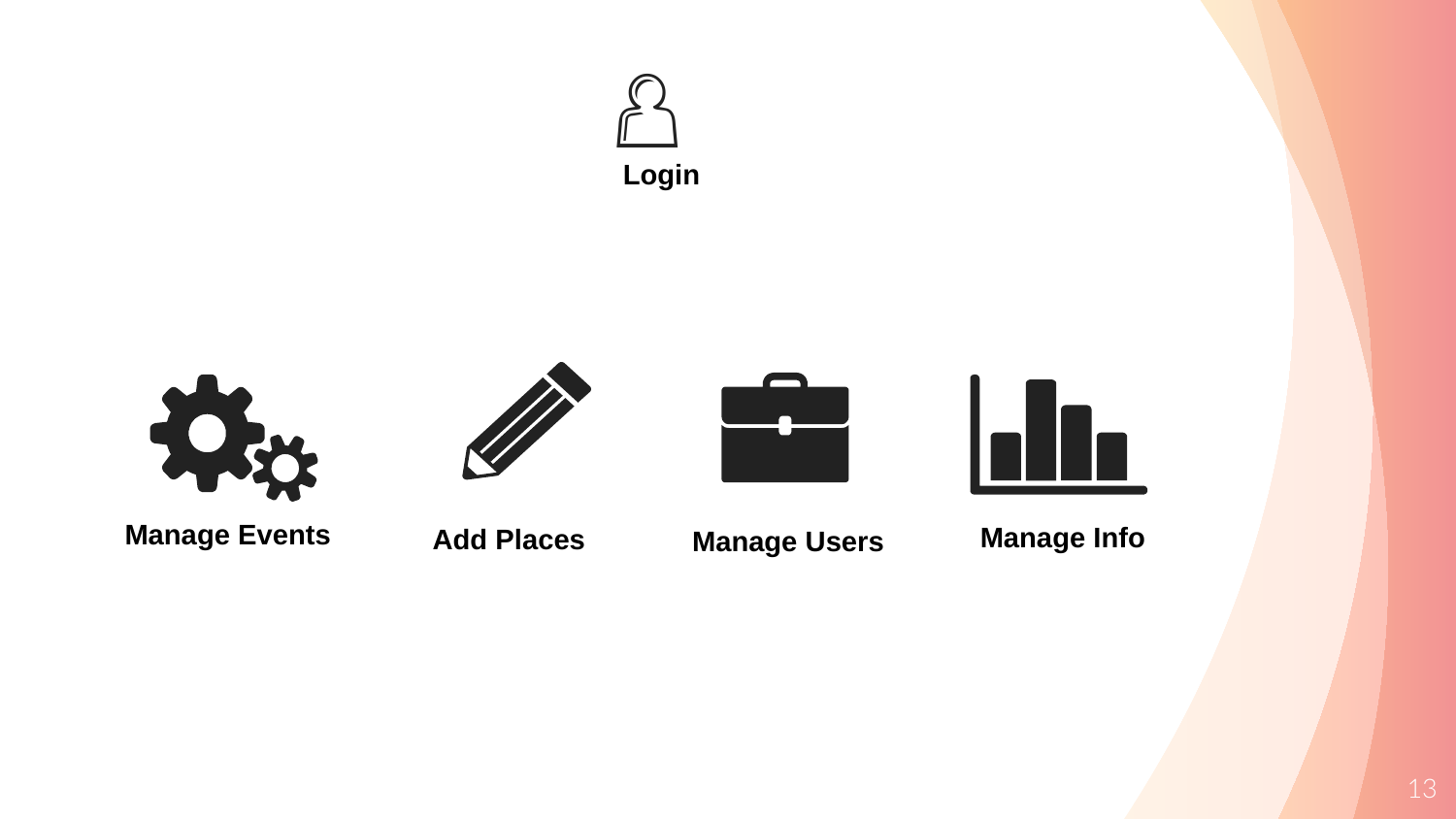

👤
Login

Manage Events
Manage Info
Add Places
Manage Users
13